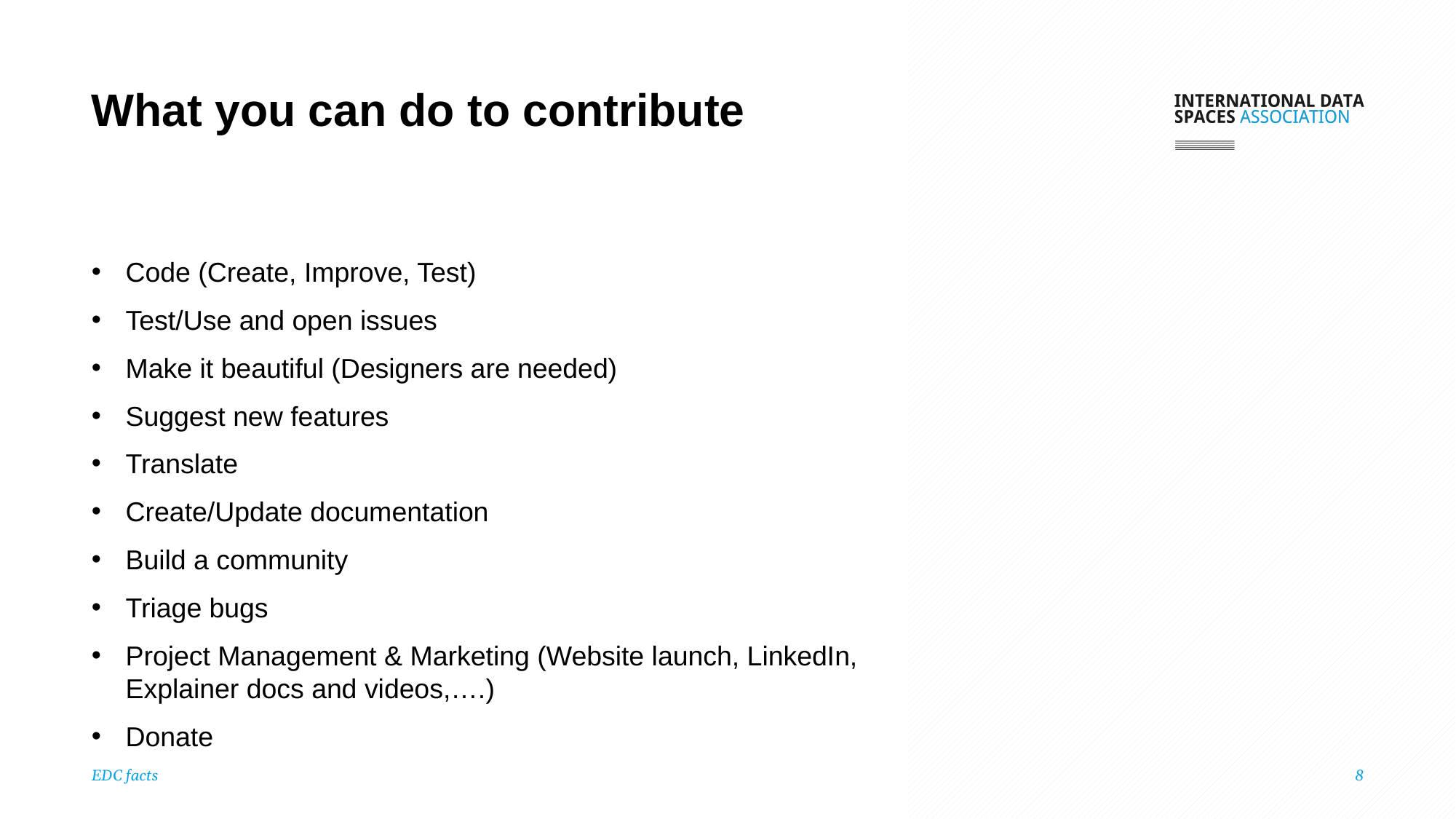

# What you can do to contribute

Code (Create, Improve, Test)
Test/Use and open issues
Make it beautiful (Designers are needed)
Suggest new features
Translate
Create/Update documentation
Build a community
Triage bugs
Project Management & Marketing (Website launch, LinkedIn, Explainer docs and videos,….)
Donate
EDC facts
8